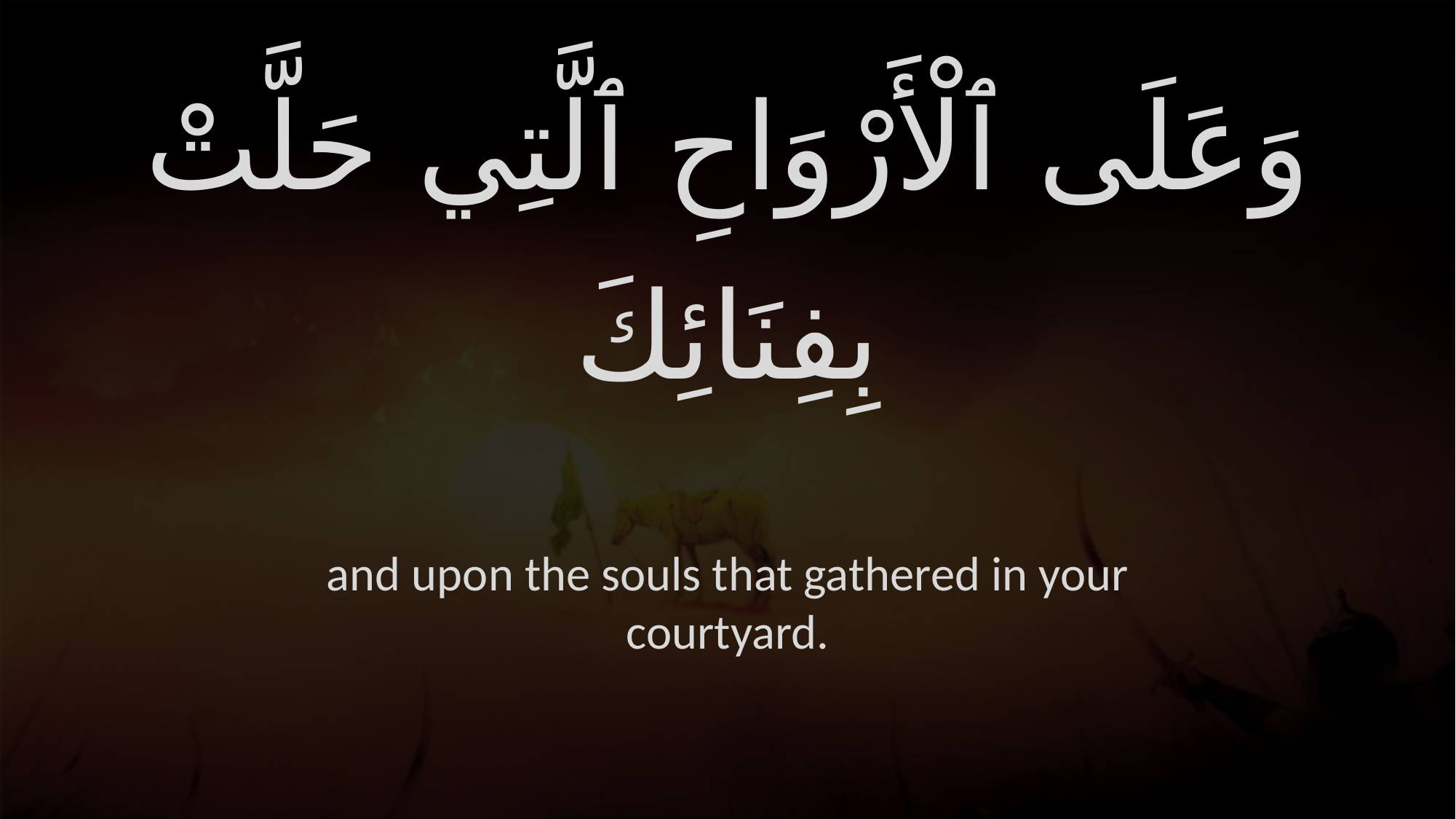

# وَعَلَى ٱلْأَرْوَاحِ ٱلَّتِي حَلَّتْ بِفِنَائِكَ
and upon the souls that gathered in your courtyard.